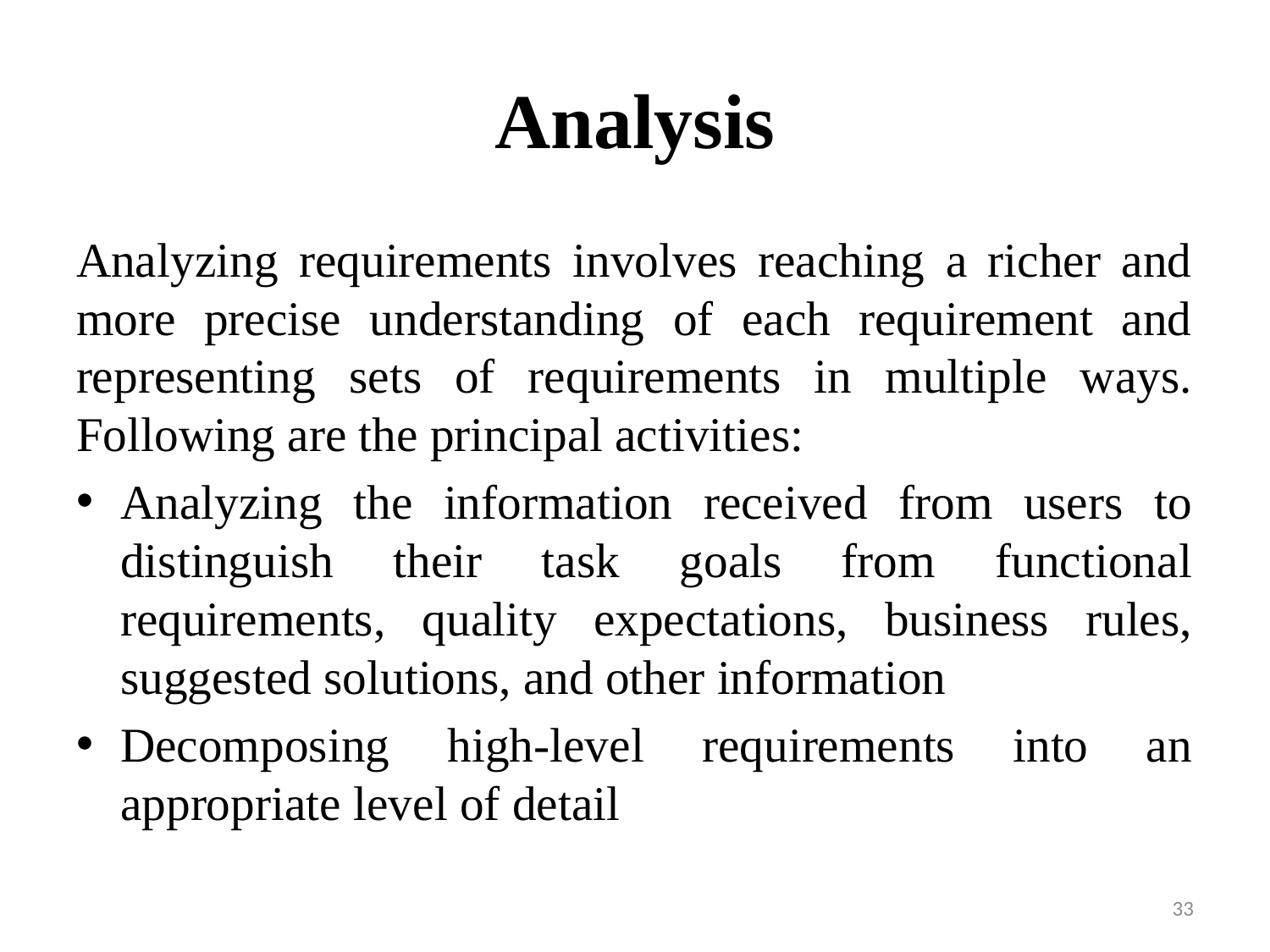

# Analysis
Analyzing requirements involves reaching a richer and more precise understanding of each requirement and representing sets of requirements in multiple ways. Following are the principal activities:
Analyzing the information received from users to distinguish their task goals from functional requirements, quality expectations, business rules, suggested solutions, and other information
Decomposing high-level requirements into an appropriate level of detail

33